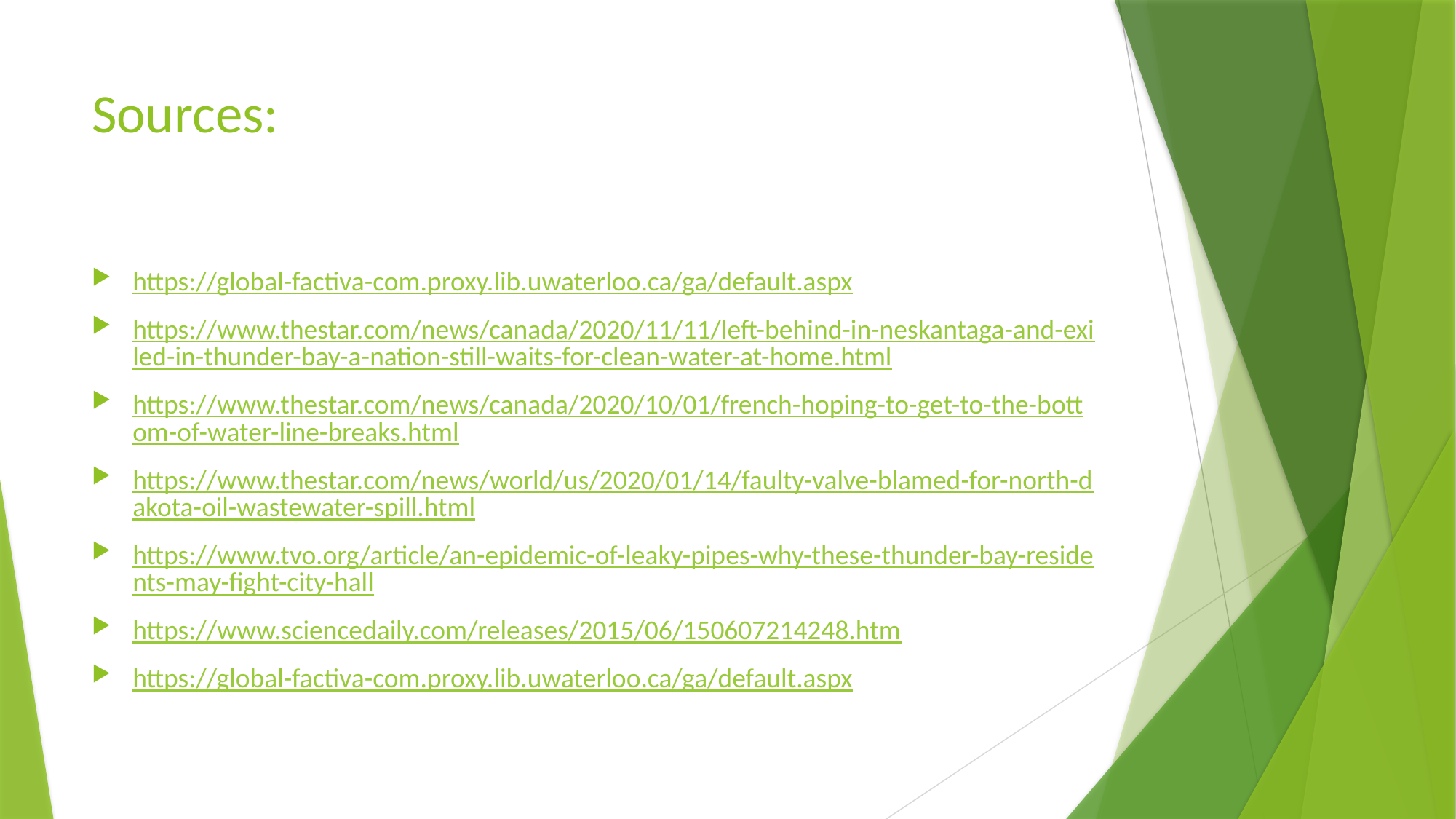

# Sources:
https://global-factiva-com.proxy.lib.uwaterloo.ca/ga/default.aspx
https://www.thestar.com/news/canada/2020/11/11/left-behind-in-neskantaga-and-exiled-in-thunder-bay-a-nation-still-waits-for-clean-water-at-home.html
https://www.thestar.com/news/canada/2020/10/01/french-hoping-to-get-to-the-bottom-of-water-line-breaks.html
https://www.thestar.com/news/world/us/2020/01/14/faulty-valve-blamed-for-north-dakota-oil-wastewater-spill.html
https://www.tvo.org/article/an-epidemic-of-leaky-pipes-why-these-thunder-bay-residents-may-fight-city-hall
https://www.sciencedaily.com/releases/2015/06/150607214248.htm
https://global-factiva-com.proxy.lib.uwaterloo.ca/ga/default.aspx